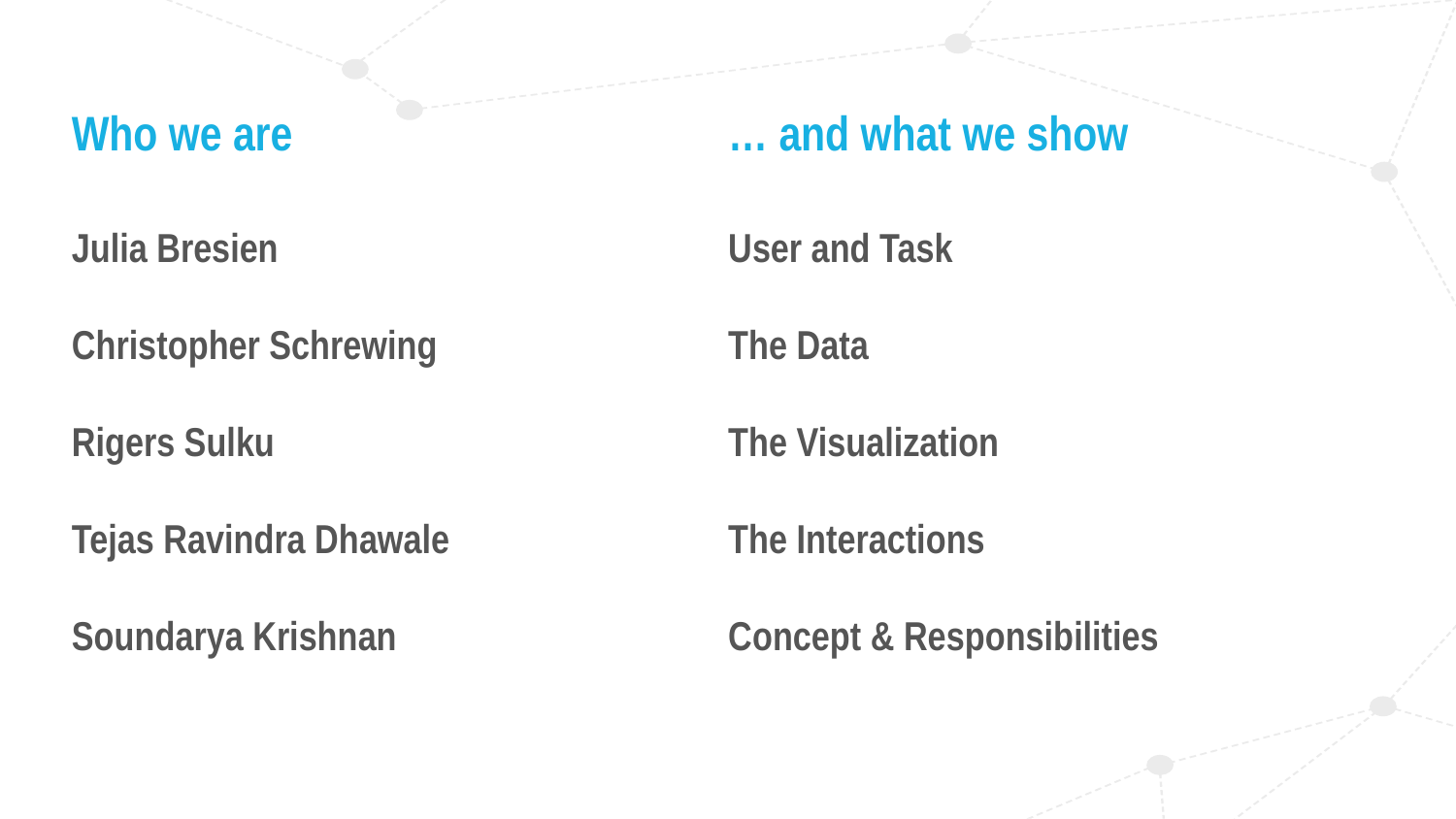

# Who we are
… and what we show
Julia Bresien

Christopher Schrewing

Rigers Sulku

Tejas Ravindra Dhawale

Soundarya Krishnan
User and Task

The Data

The Visualization

The Interactions

Concept & Responsibilities